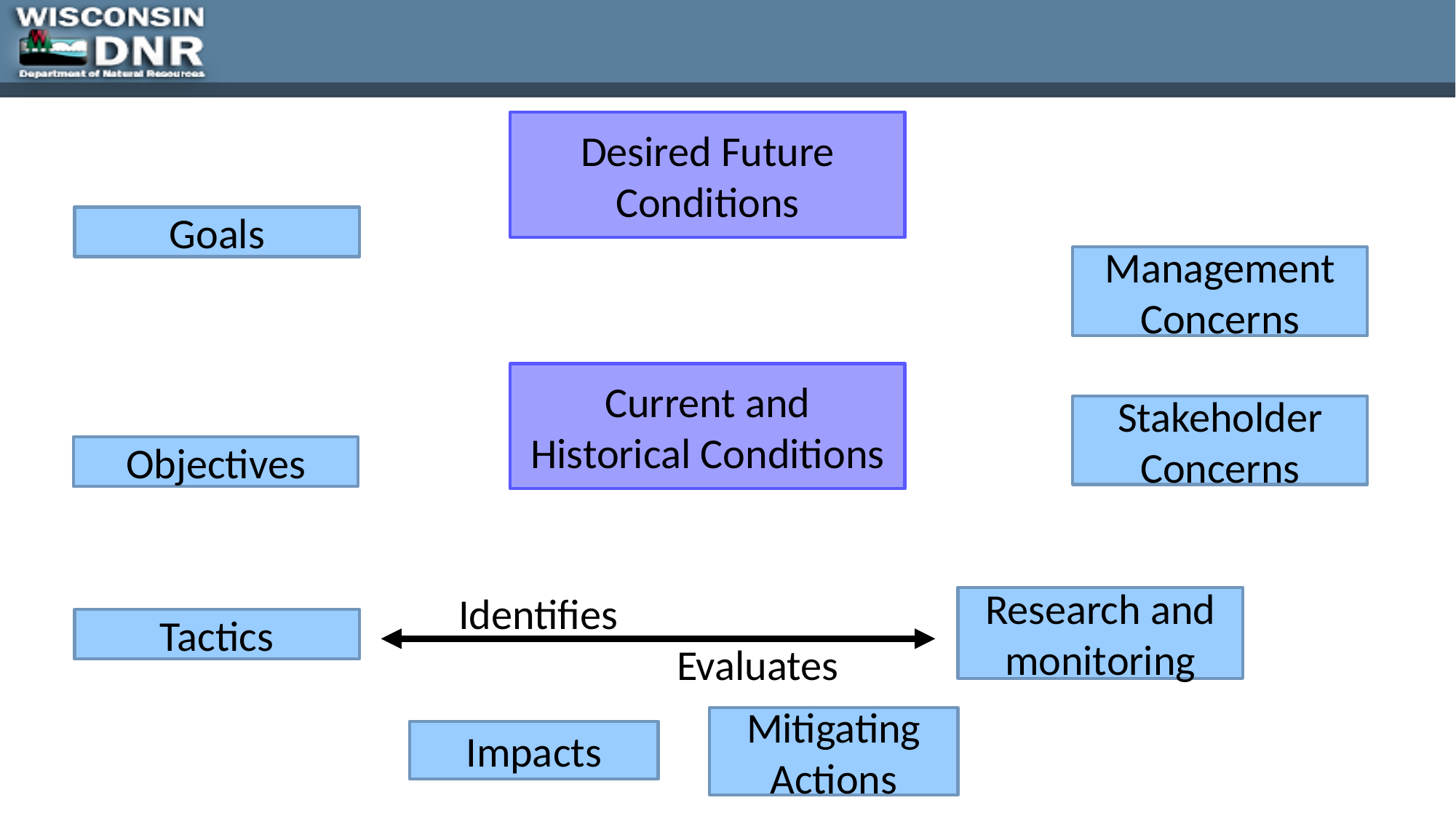

Desired Future Conditions
Goals
Management Concerns
Current and Historical Conditions
Stakeholder Concerns
Objectives
Identifies
 		Evaluates
Research and monitoring
Tactics
Mitigating Actions
Impacts